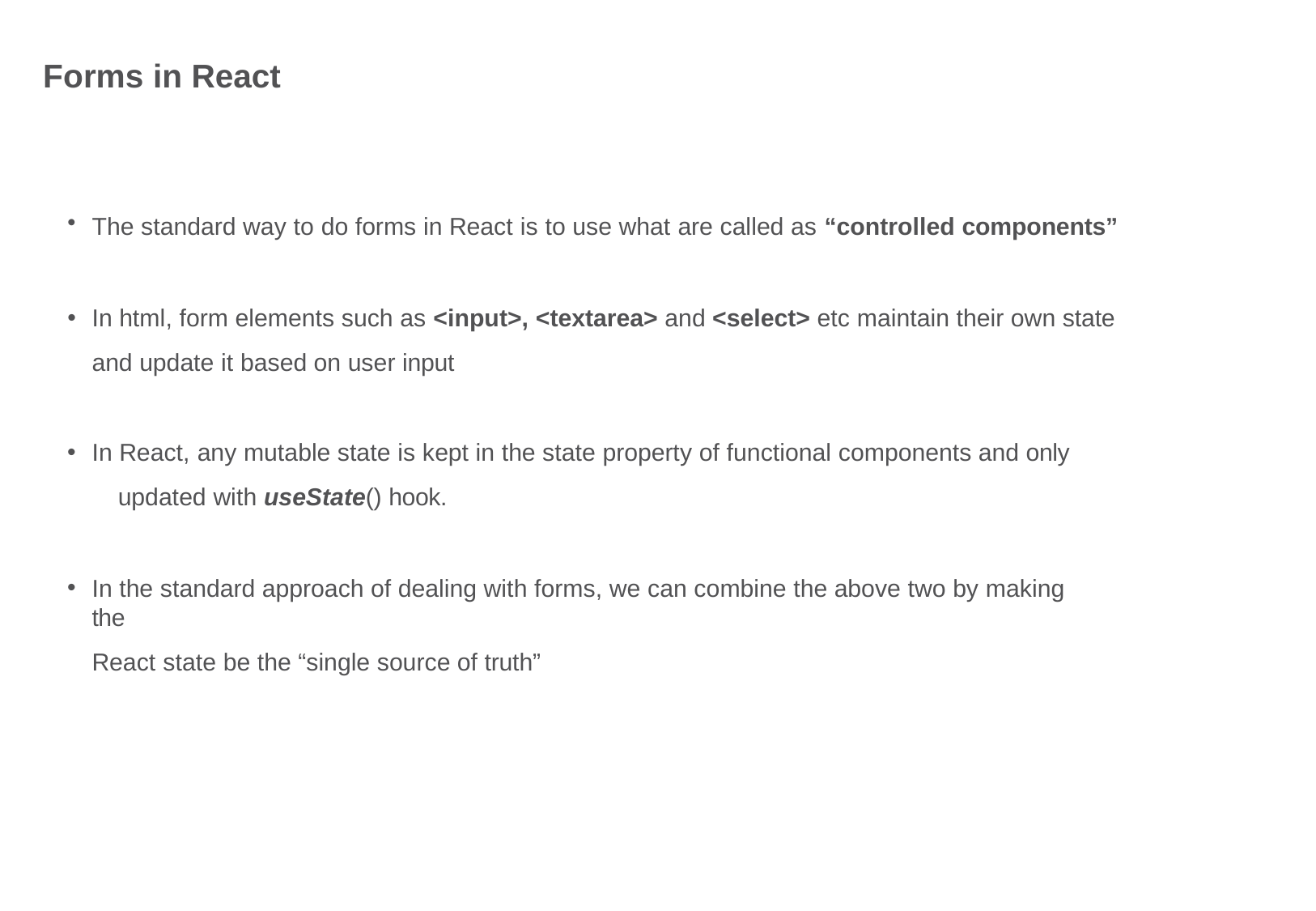

# Forms in React
The standard way to do forms in React is to use what are called as “controlled components”

In html, form elements such as <input>, <textarea> and <select> etc maintain their own state
and update it based on user input

In React, any mutable state is kept in the state property of functional components and only 	updated with useState() hook.

In the standard approach of dealing with forms, we can combine the above two by making the
React state be the “single source of truth”